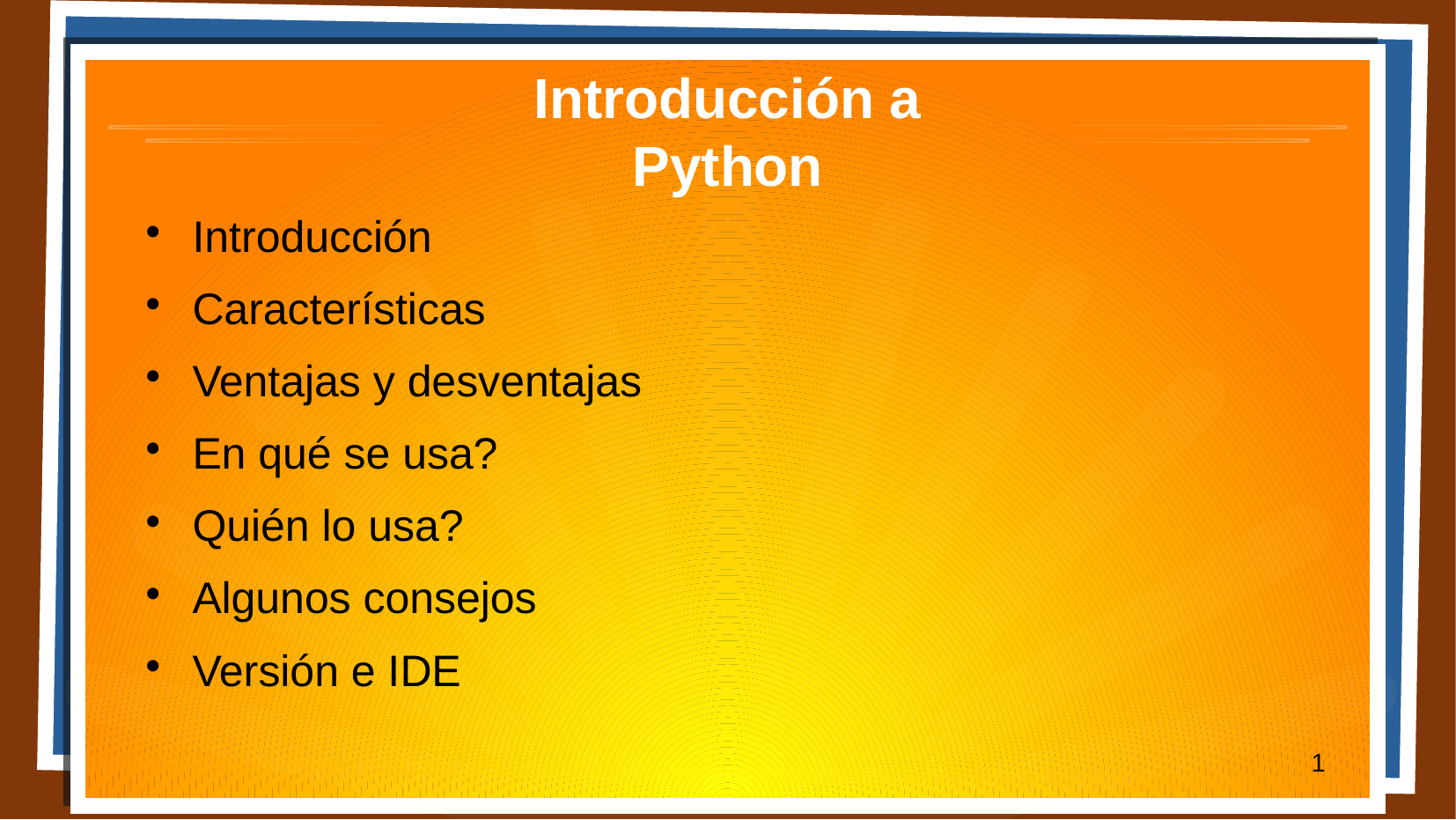

# Introducción a Python
Introducción
Características
Ventajas y desventajas
En qué se usa?
Quién lo usa?
Algunos consejos
Versión e IDE
1